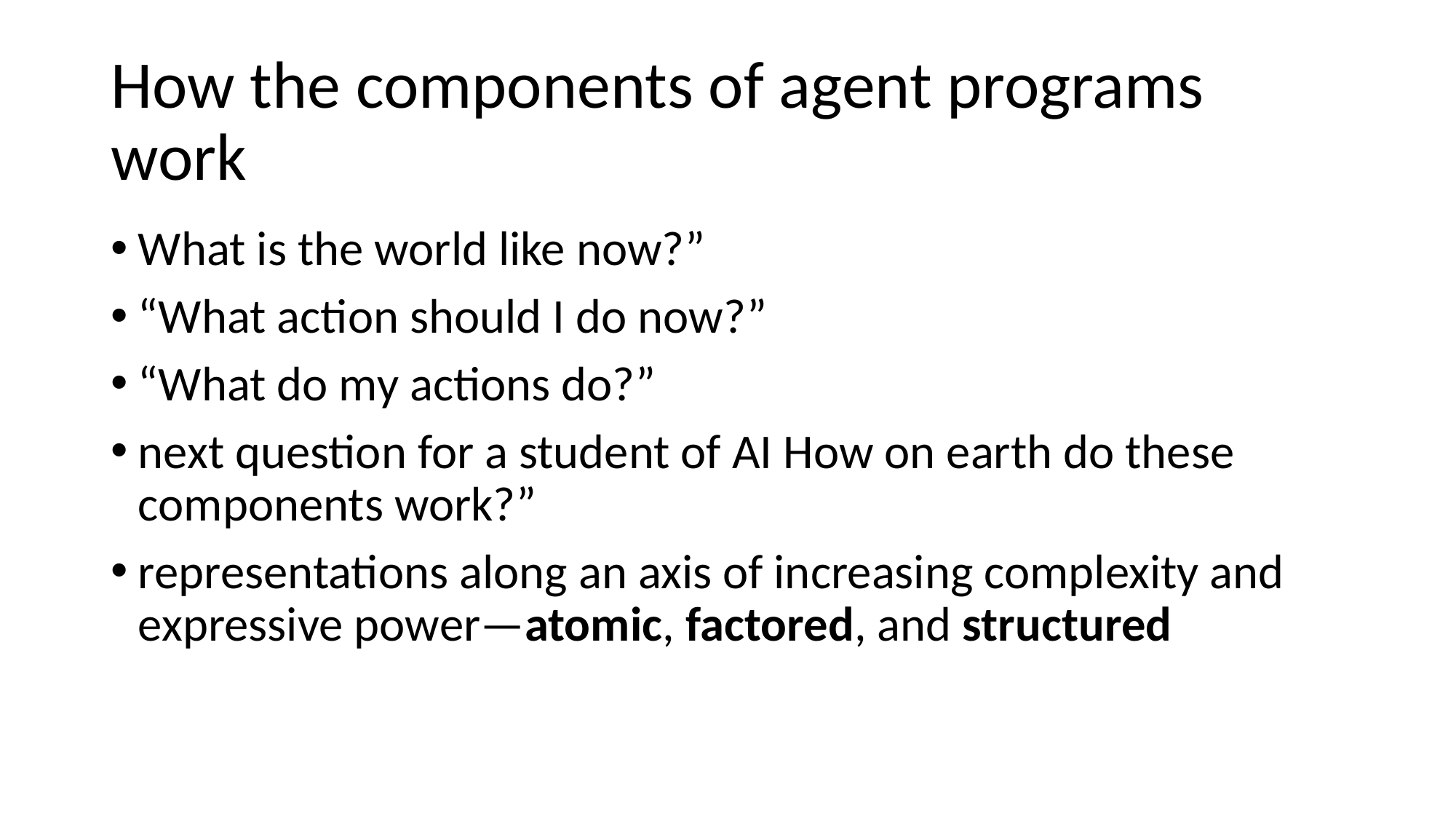

# How the components of agent programs work
What is the world like now?”
“What action should I do now?”
“What do my actions do?”
next question for a student of AI How on earth do these components work?”
representations along an axis of increasing complexity and expressive power—atomic, factored, and structured